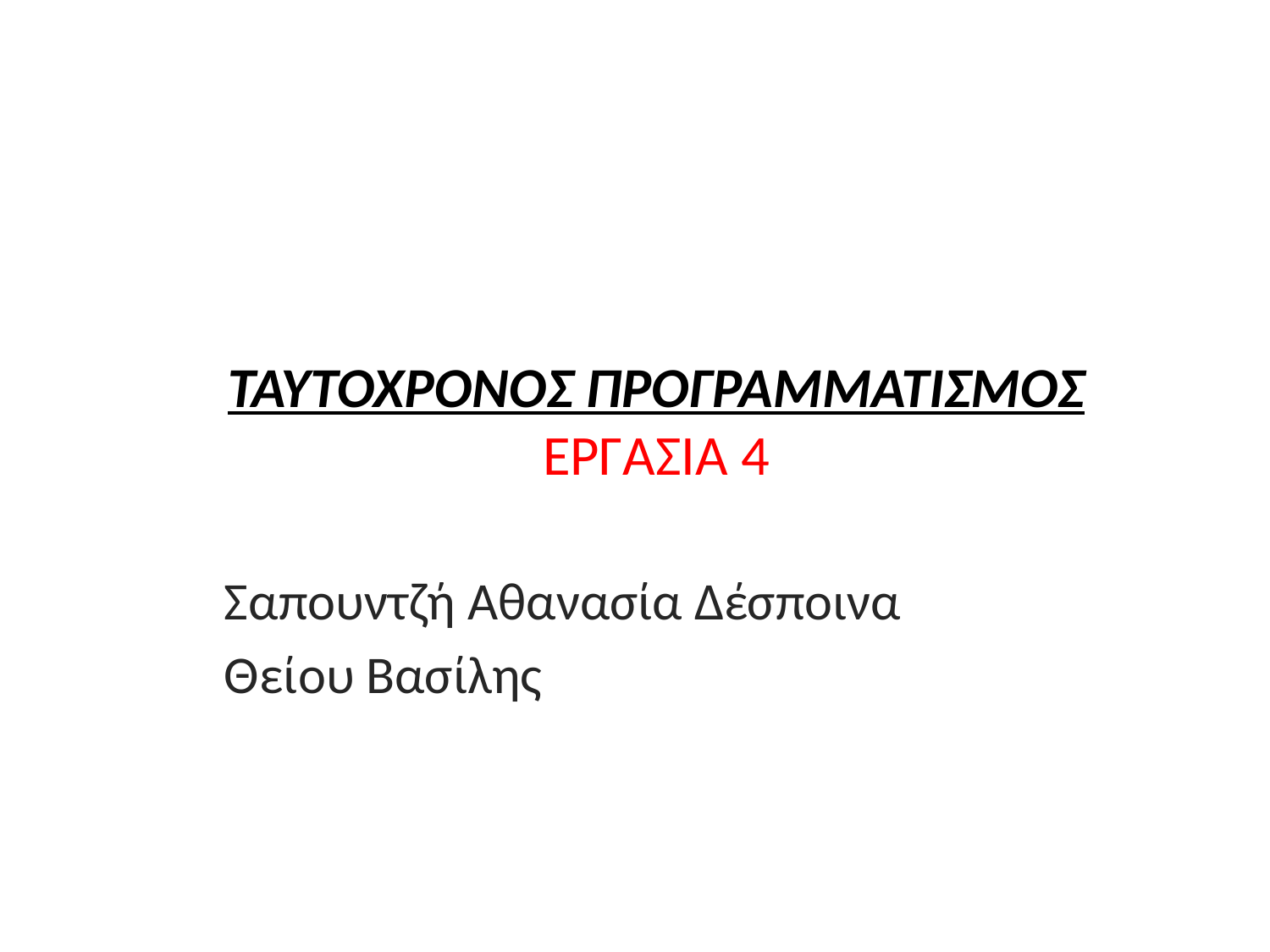

ΤΑΥΤΟΧΡΟΝΟΣ ΠΡΟΓΡΑΜΜΑΤΙΣΜΟΣ
ΕΡΓΑΣΙΑ 4
Σαπουντζή Αθανασία Δέσποινα
Θείου Βασίλης